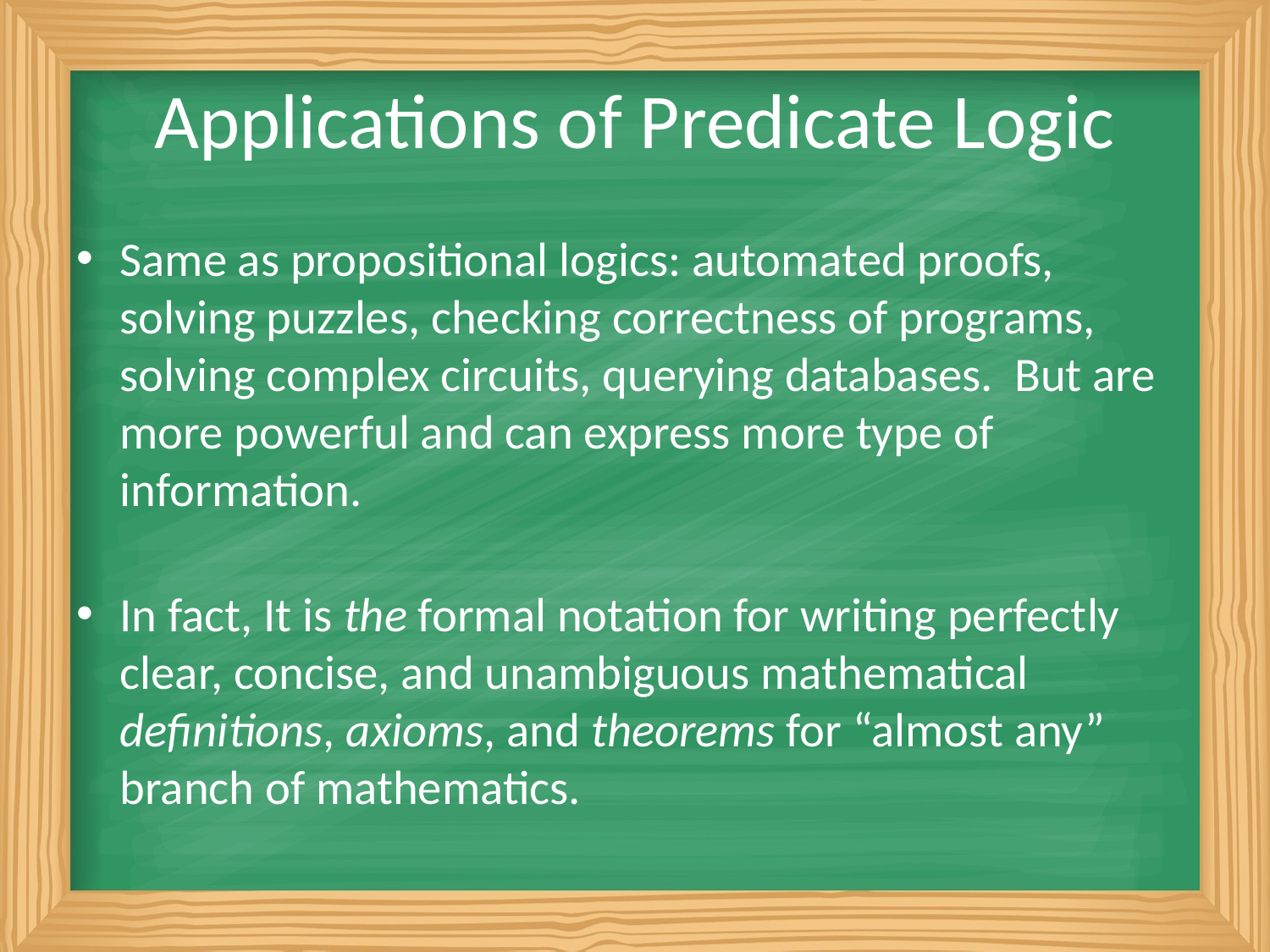

# Applications of Predicate Logic
Same as propositional logics: automated proofs, solving puzzles, checking correctness of programs, solving complex circuits, querying databases.  But are more powerful and can express more type of information.
In fact, It is the formal notation for writing perfectly clear, concise, and unambiguous mathematical definitions, axioms, and theorems for “almost any” branch of mathematics.